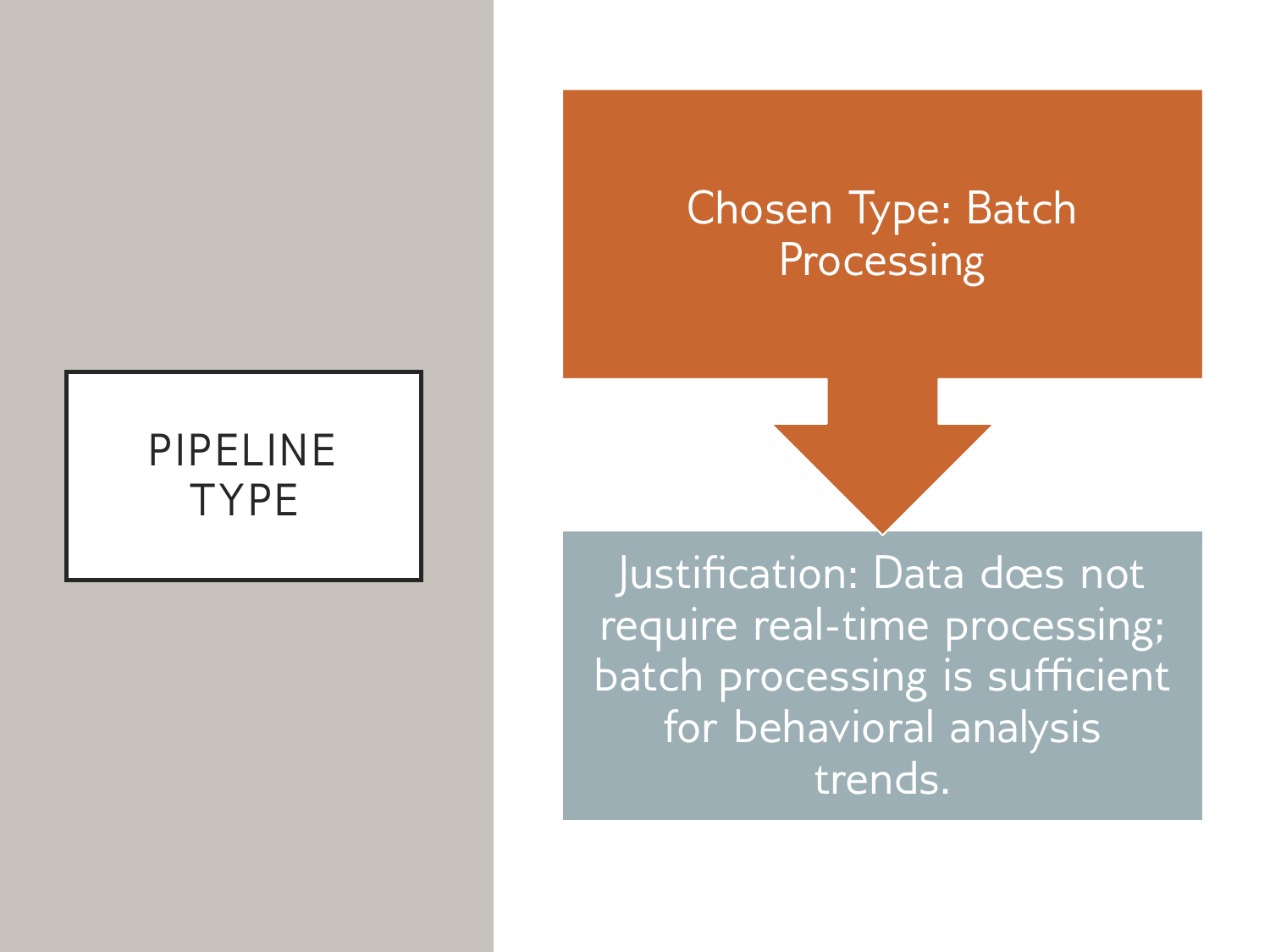

Justification: Data does not require real-time processing; batch processing is sufficient for behavioral analysis trends.
Chosen Type: Batch Processing
# Pipeline Type